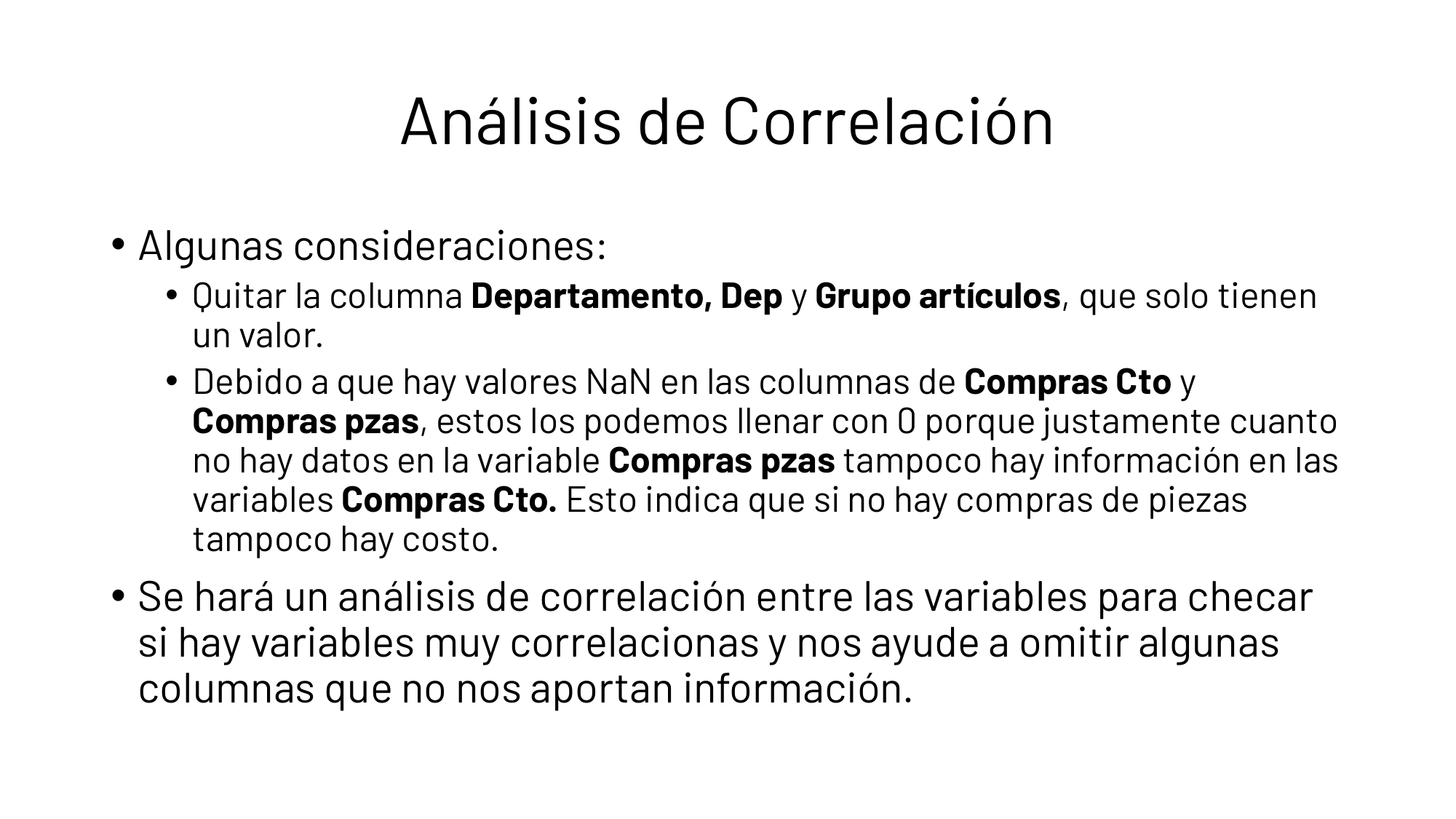

# Análisis de Correlación
Algunas consideraciones:
Quitar la columna Departamento, Dep y Grupo artículos, que solo tienen un valor.
Debido a que hay valores NaN en las columnas de Compras Cto y Compras pzas, estos los podemos llenar con 0 porque justamente cuanto no hay datos en la variable Compras pzas tampoco hay información en las variables Compras Cto. Esto indica que si no hay compras de piezas tampoco hay costo.
Se hará un análisis de correlación entre las variables para checar si hay variables muy correlacionas y nos ayude a omitir algunas columnas que no nos aportan información.